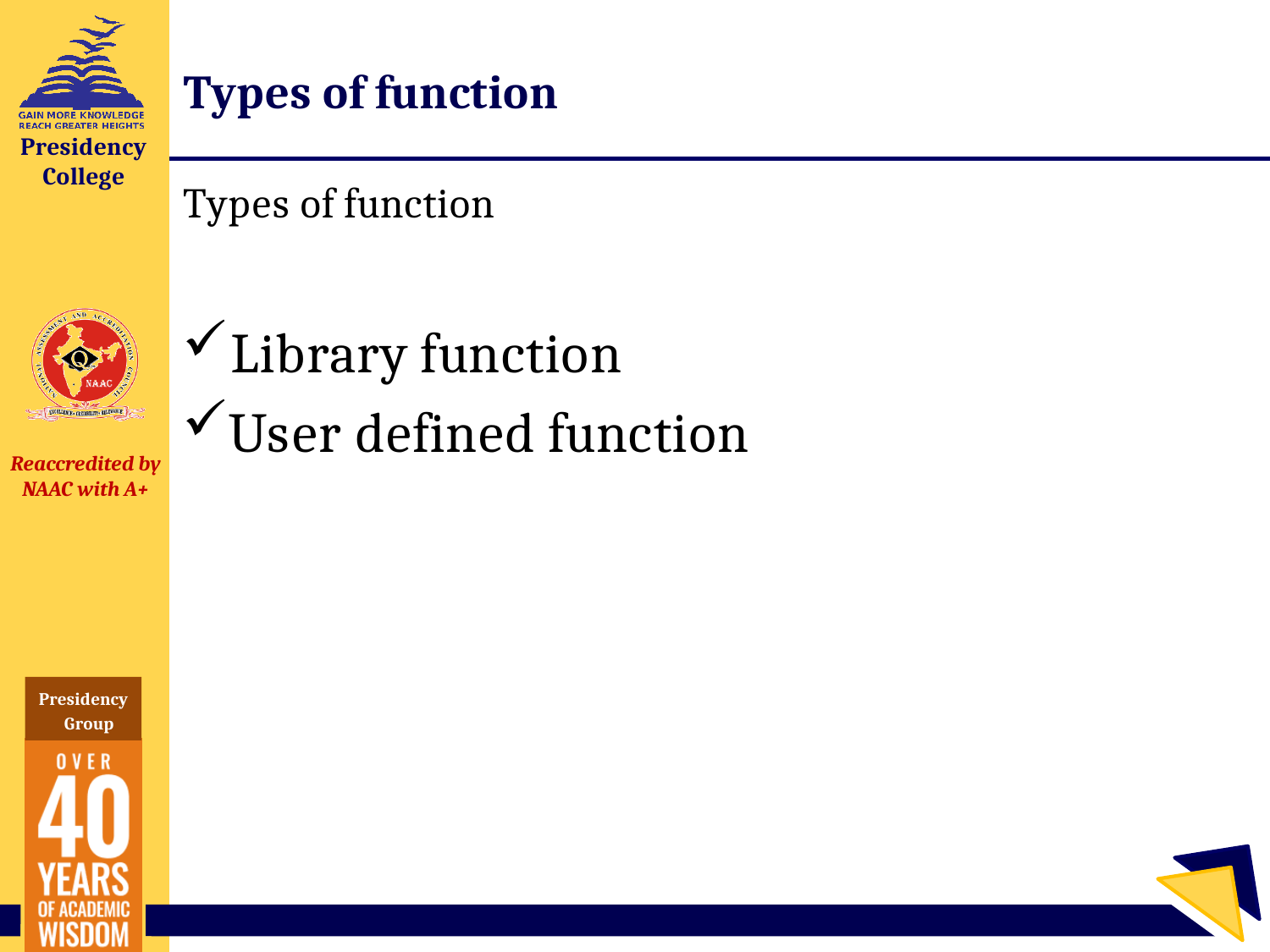

# Types of function
Types of function

Library function
User defined function